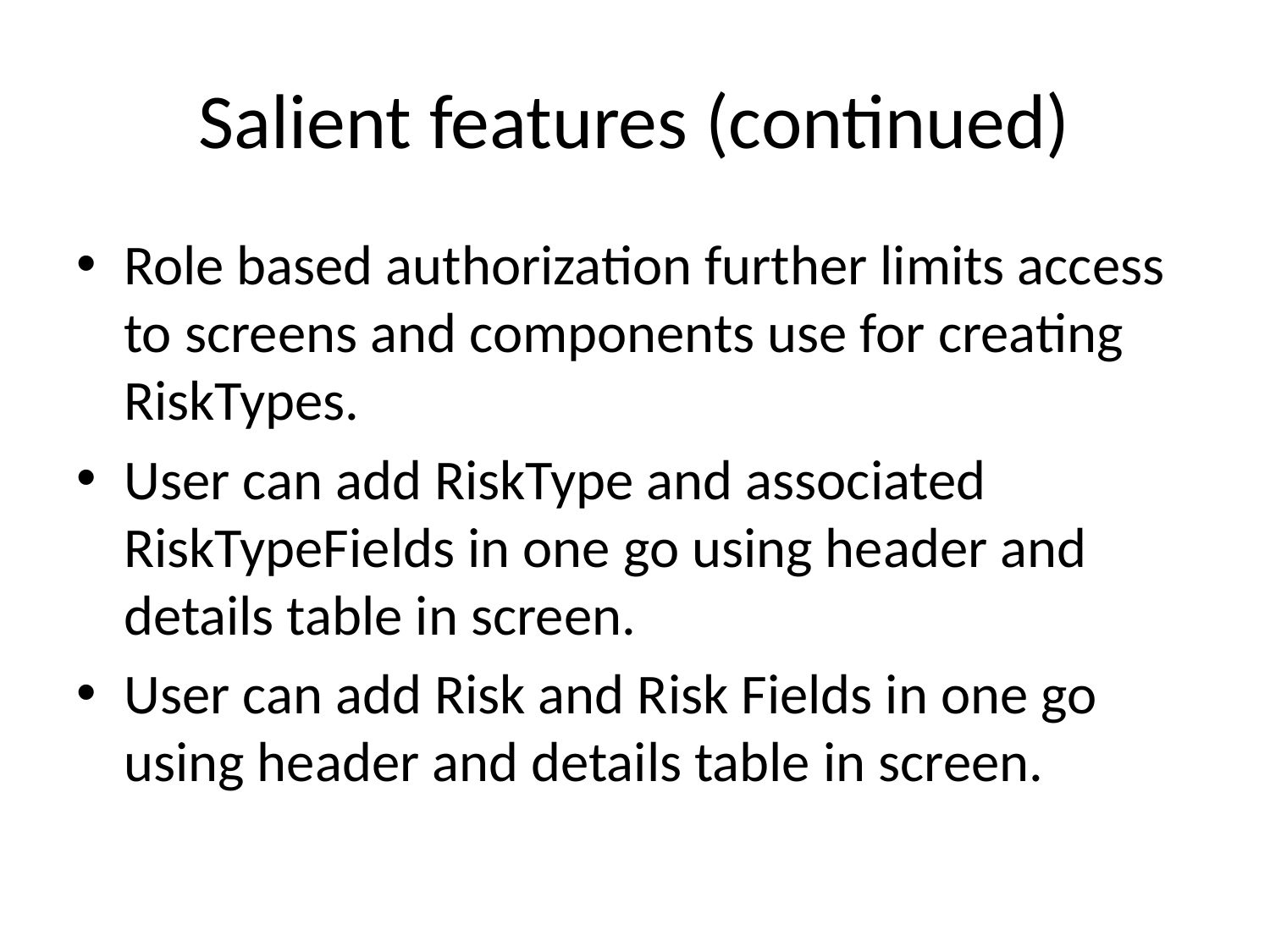

# Salient features (continued)
Role based authorization further limits access to screens and components use for creating RiskTypes.
User can add RiskType and associated RiskTypeFields in one go using header and details table in screen.
User can add Risk and Risk Fields in one go using header and details table in screen.